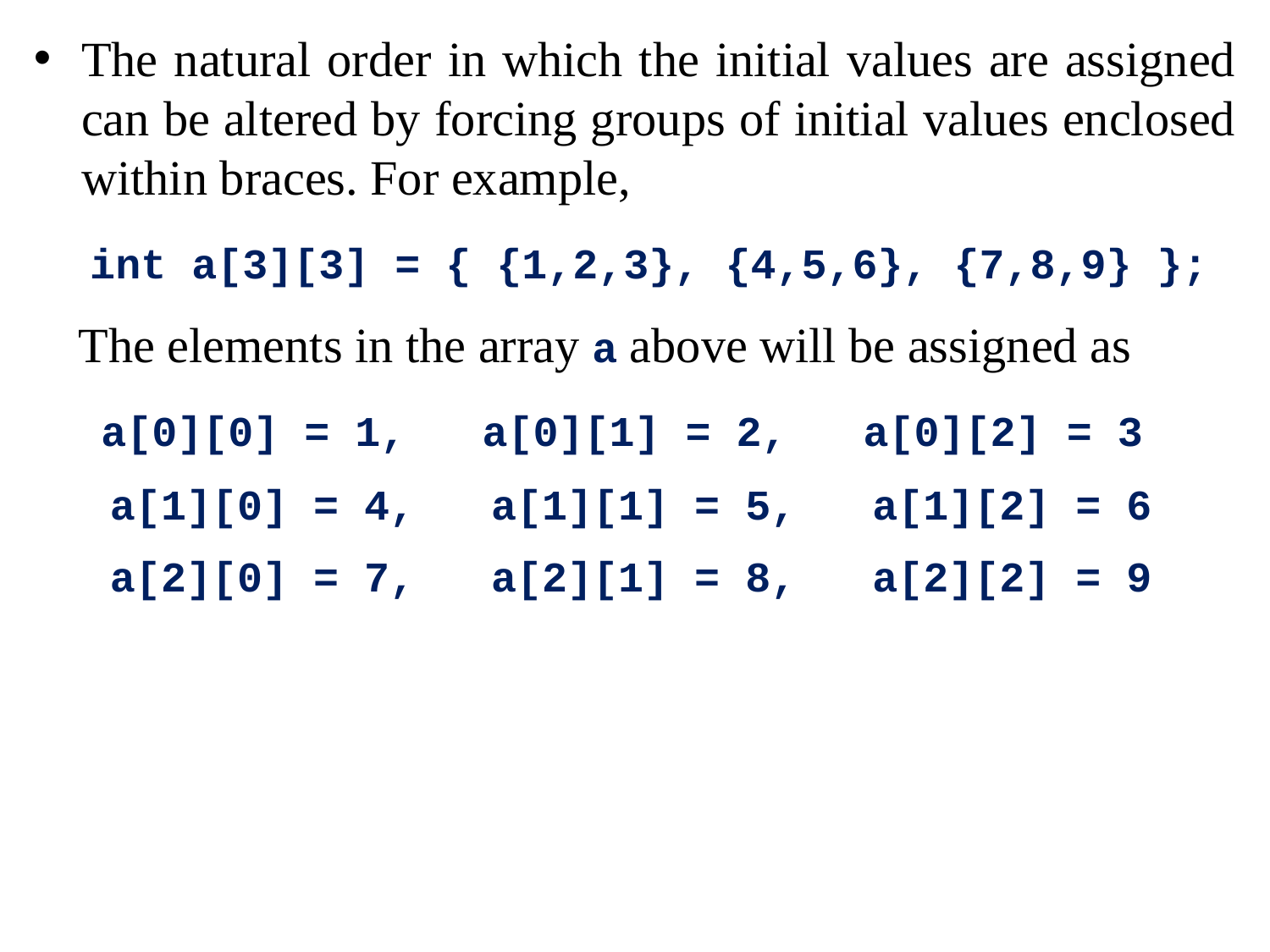

The natural order in which the initial values are assigned can be altered by forcing groups of initial values enclosed within braces. For example,
     int a[3][3] = { {1,2,3}, {4,5,6}, {7,8,9} };
    The elements in the array a above will be assigned as
      a[0][0] = 1,   a[0][1] = 2,   a[0][2] = 3
   a[1][0] = 4,   a[1][1] = 5,   a[1][2] = 6
   a[2][0] = 7,   a[2][1] = 8,   a[2][2] = 9